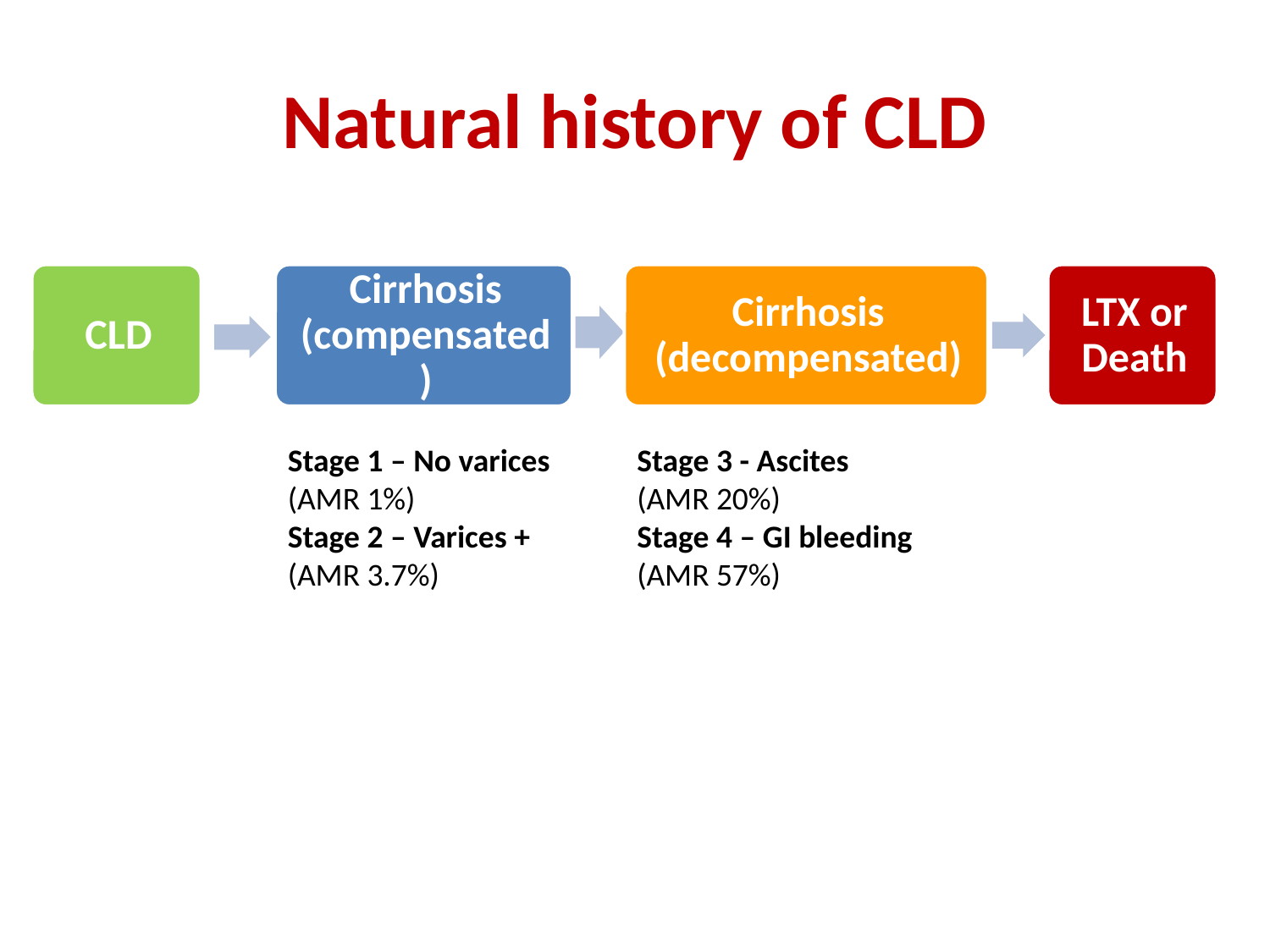

# Natural history of CLD
CLD

Cirrhosis (compensated)

Cirrhosis (decompensated)

LTX or Death
Stage 1 – No varices
(AMR 1%)
Stage 2 – Varices +
(AMR 3.7%)
Stage 3 - Ascites
(AMR 20%)
Stage 4 – GI bleeding
(AMR 57%)